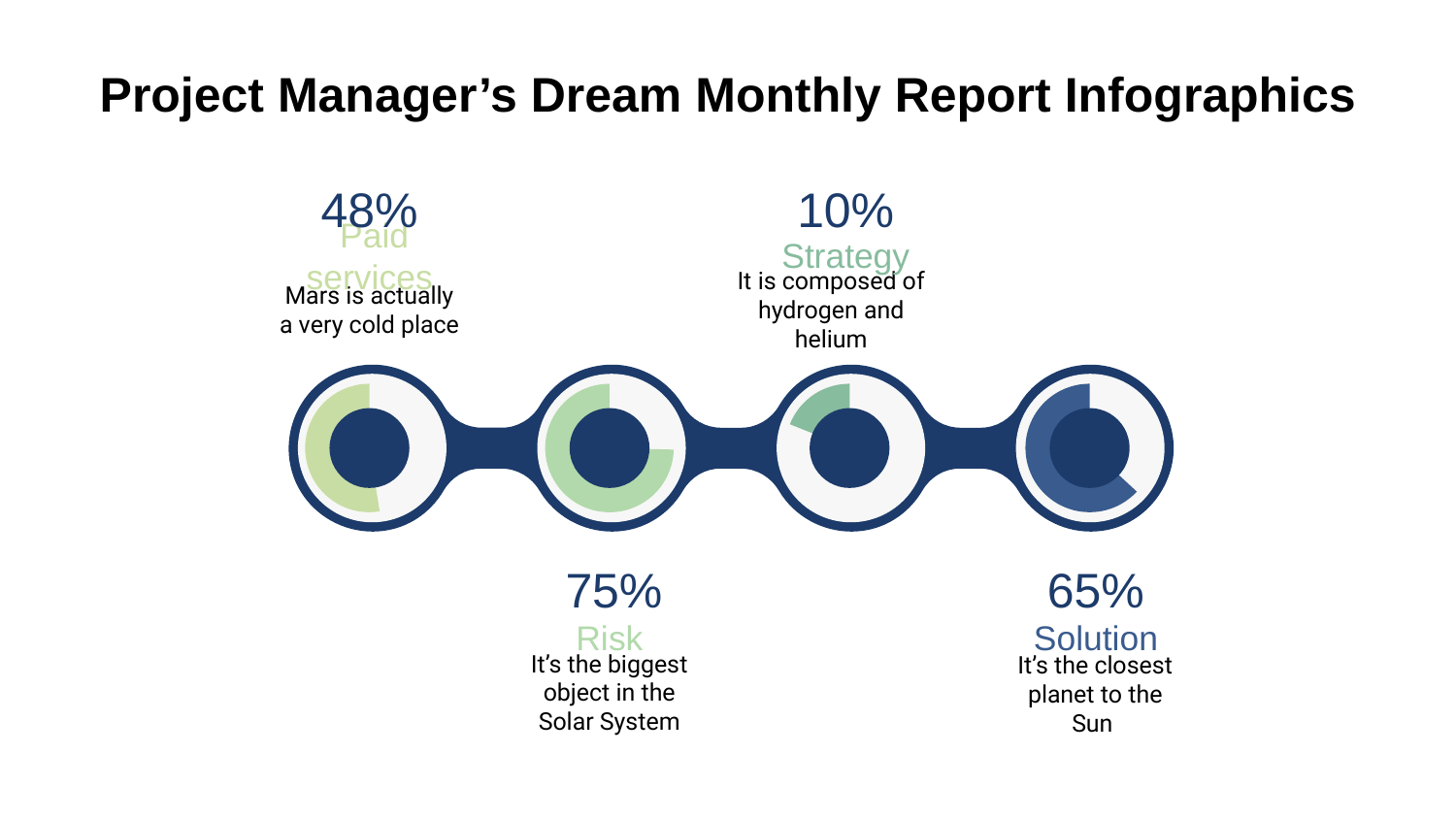

# Project Manager’s Dream Monthly Report Infographics
48%
10%
 Paid services
Strategy
It is composed of hydrogen and helium
Mars is actually a very cold place

75%
65%
Risk
Solution
It’s the biggest object in the Solar System
It’s the closest planet to the Sun